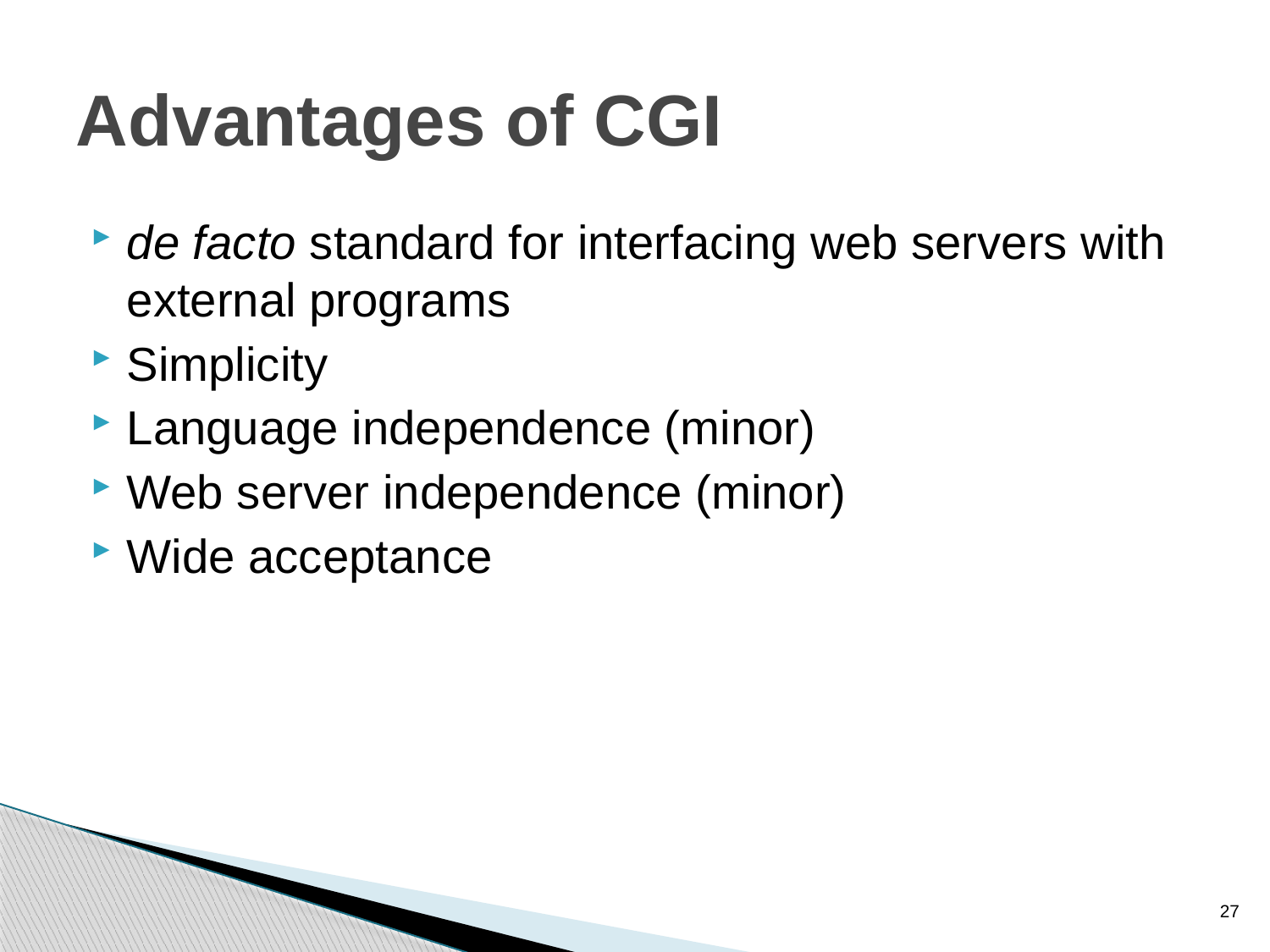

# Advantages of CGI
de facto standard for interfacing web servers with external programs
Simplicity
Language independence (minor)
Web server independence (minor)
Wide acceptance
27